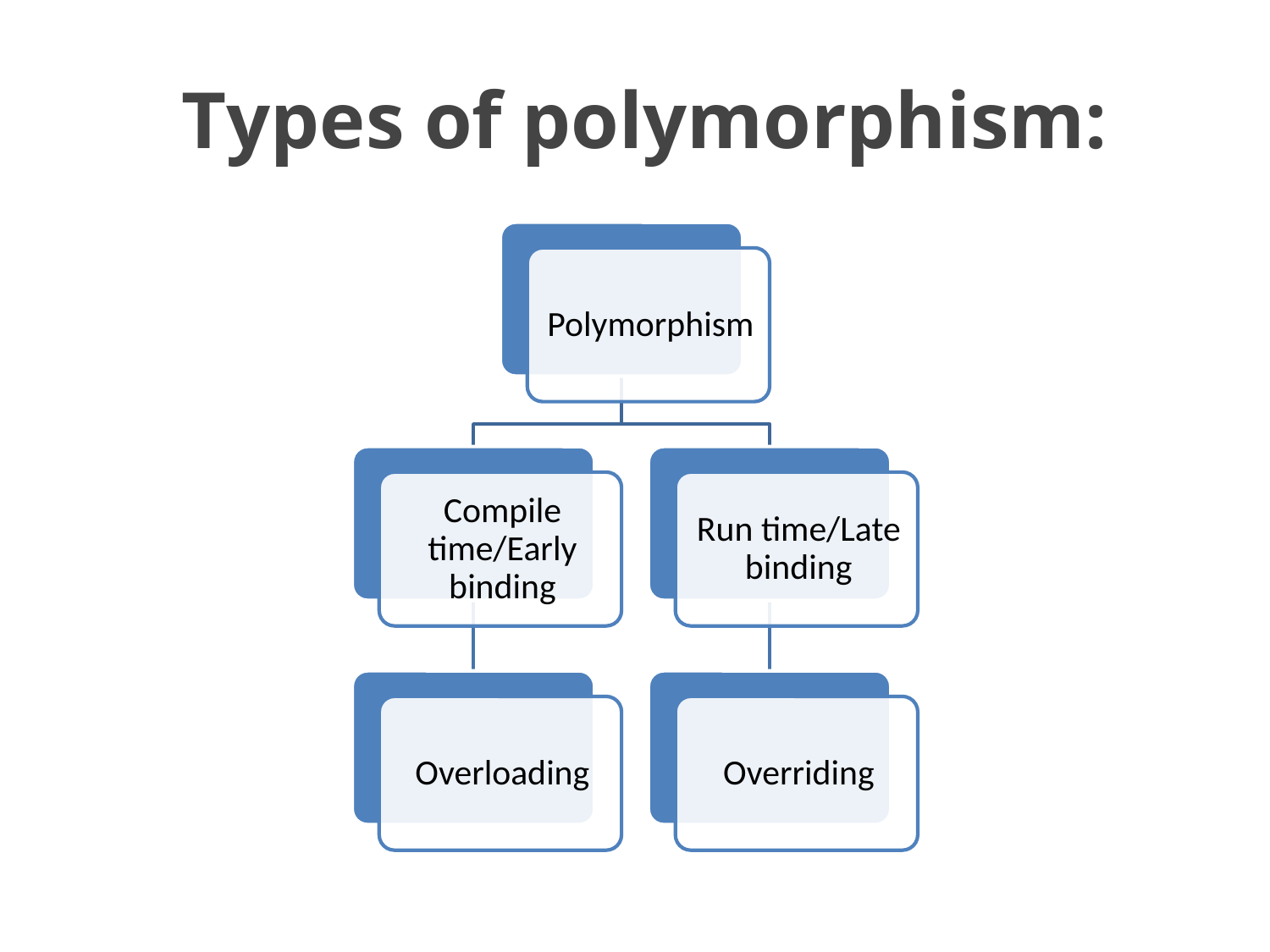

# Types of polymorphism:
Polymorphism
Compile time/Early binding
Overloading
Run time/Late binding
Overriding